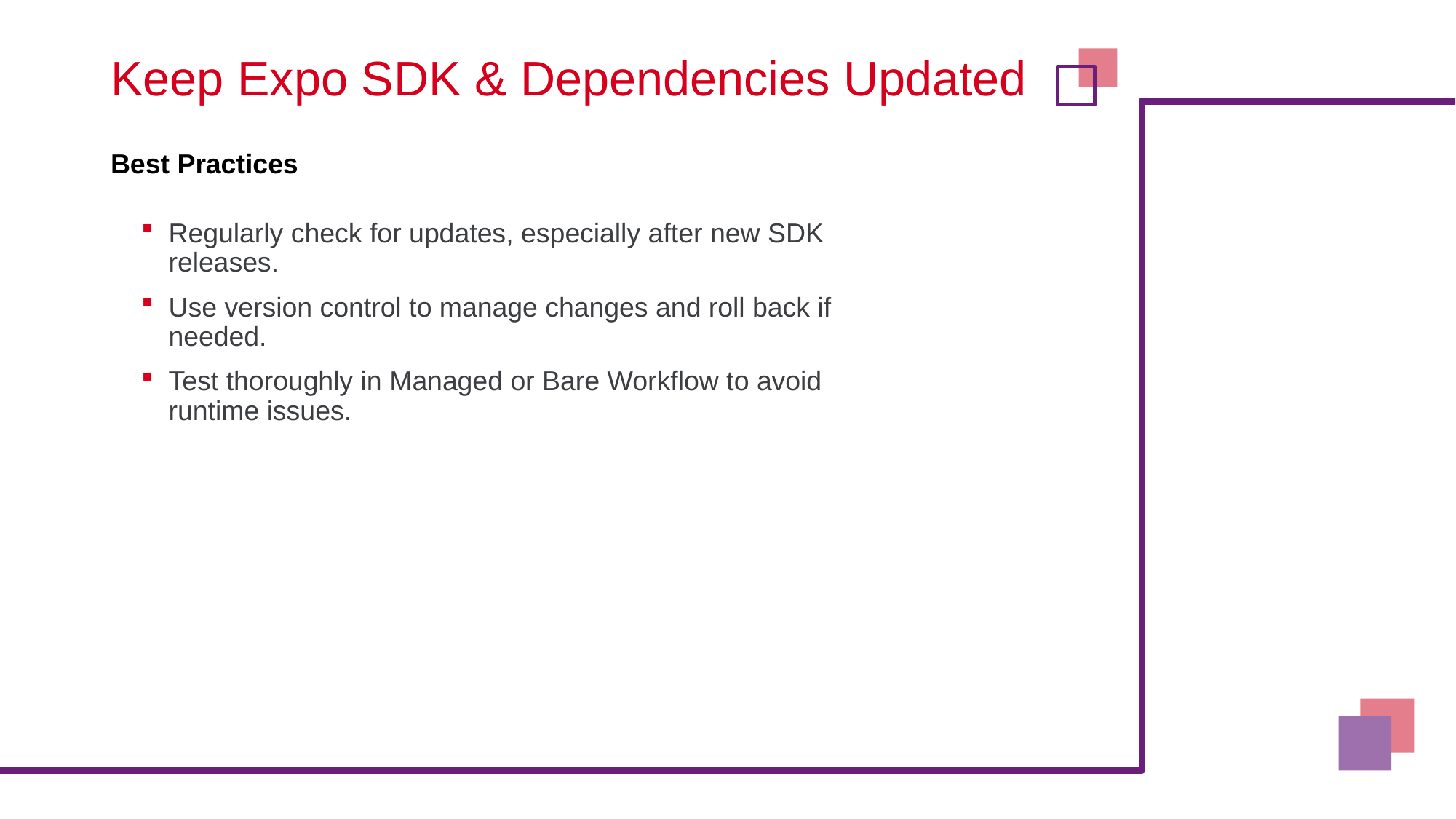

# Keep Expo SDK & Dependencies Updated
Best Practices
Regularly check for updates, especially after new SDK releases.
Use version control to manage changes and roll back if needed.
Test thoroughly in Managed or Bare Workflow to avoid runtime issues.